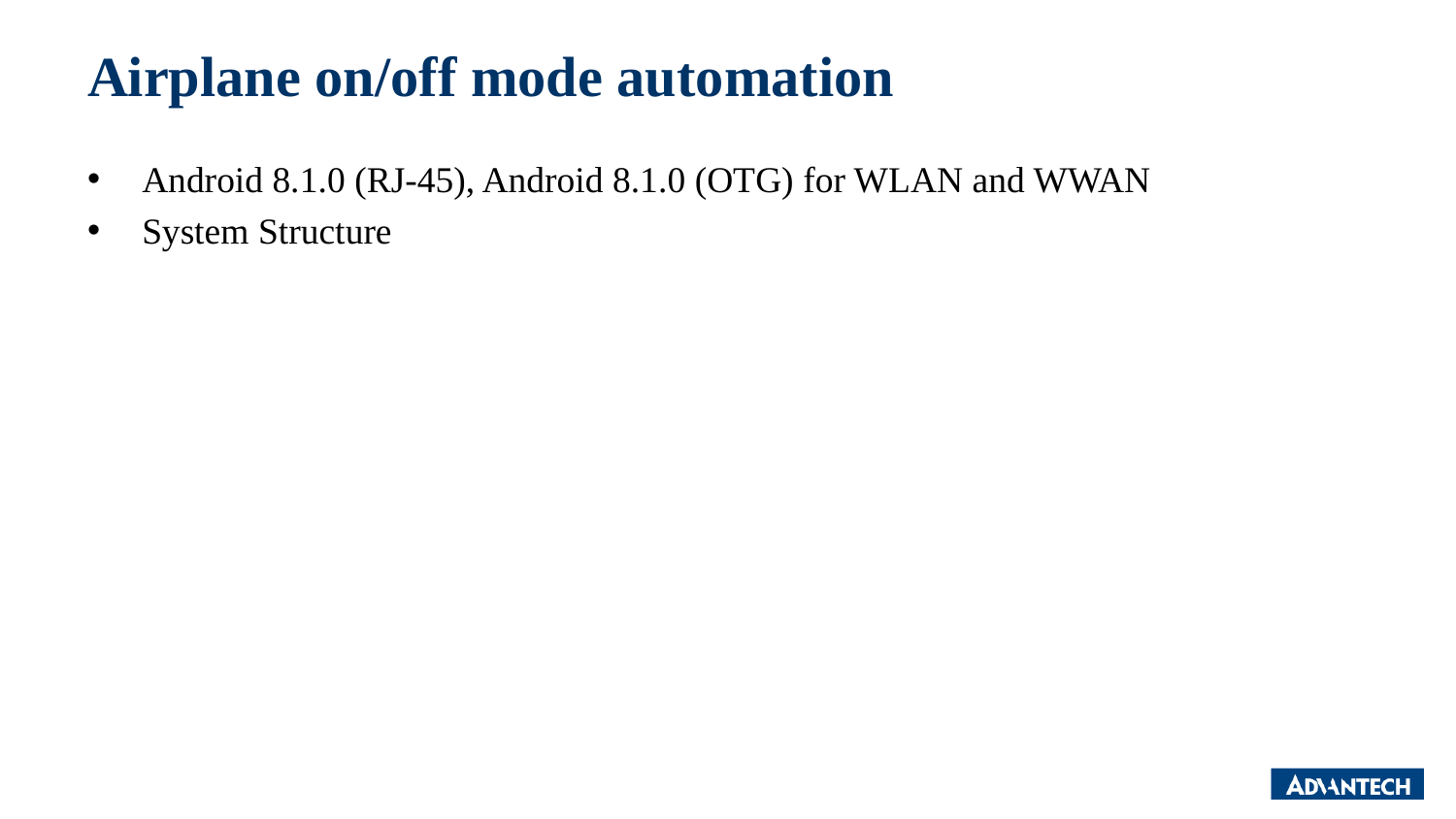

# Airplane on/off mode automation
Android 8.1.0 (RJ-45), Android 8.1.0 (OTG) for WLAN and WWAN
System Structure